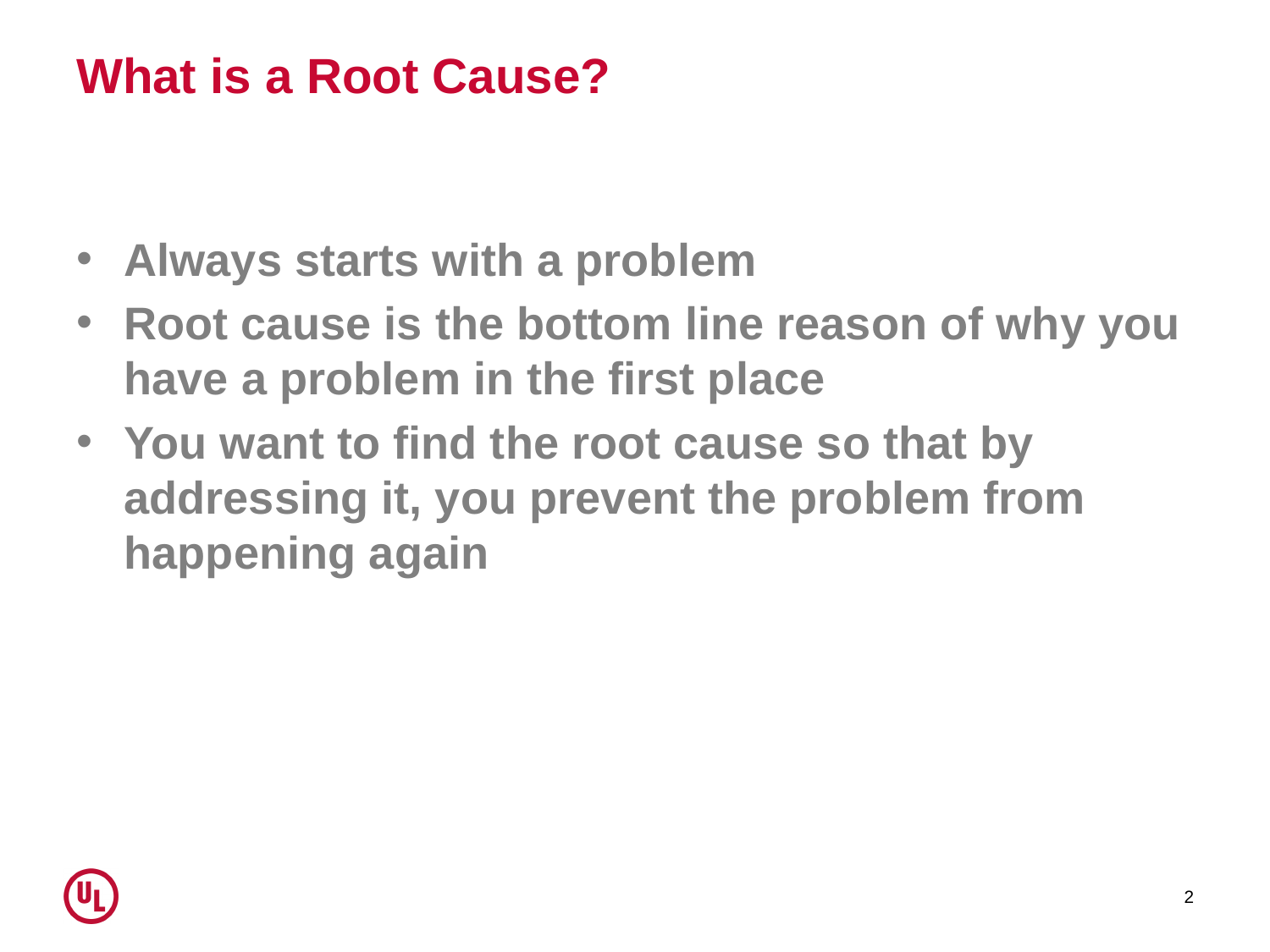

# What is a Root Cause?
Always starts with a problem
Root cause is the bottom line reason of why you have a problem in the first place
You want to find the root cause so that by addressing it, you prevent the problem from happening again
2